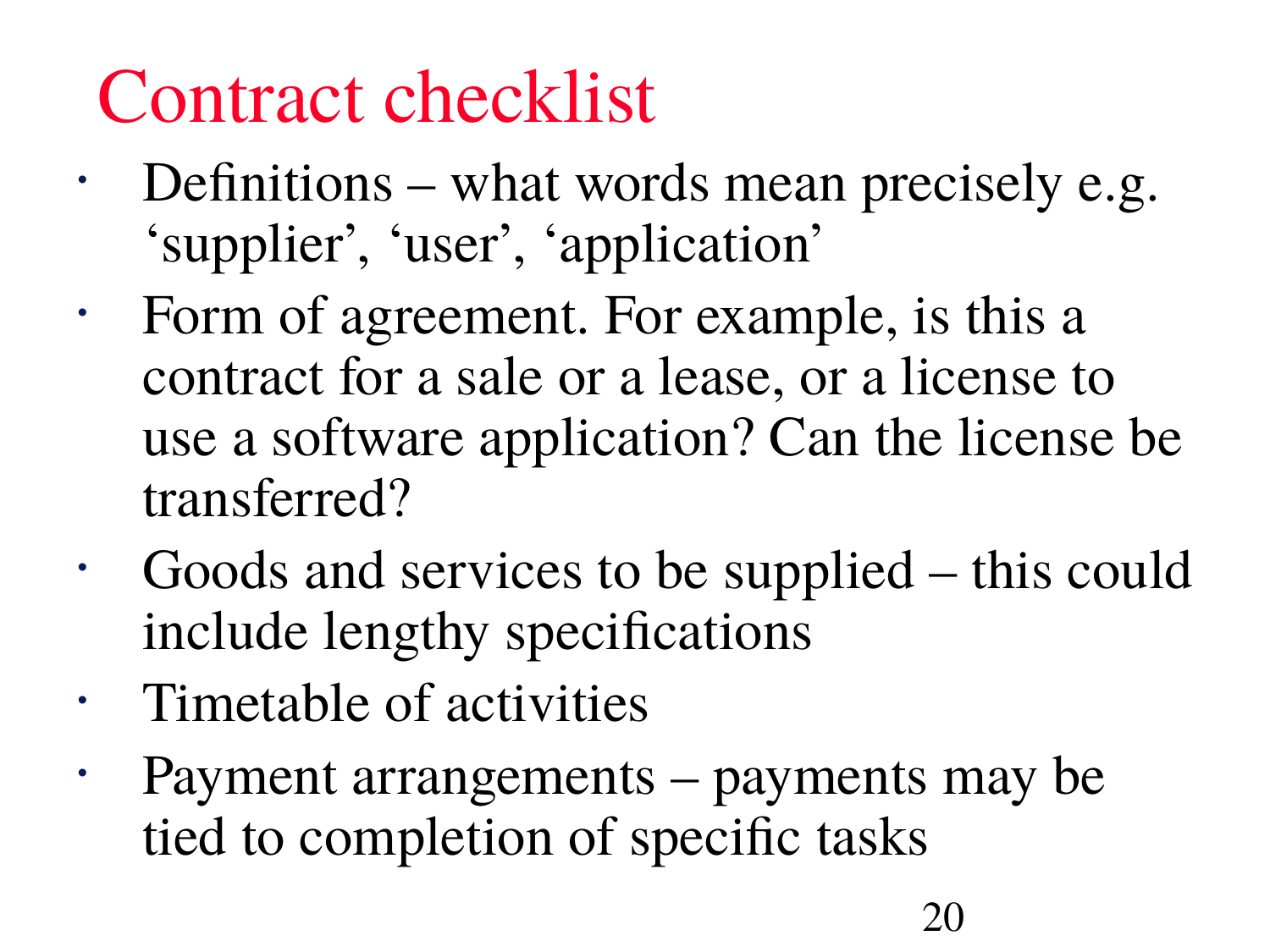

# Contract checklist
Definitions – what words mean precisely e.g. ‘supplier’, ‘user’, ‘application’
Form of agreement. For example, is this a contract for a sale or a lease, or a license to use a software application? Can the license be transferred?
Goods and services to be supplied – this could include lengthy specifications
Timetable of activities
Payment arrangements – payments may be tied to completion of specific tasks
20